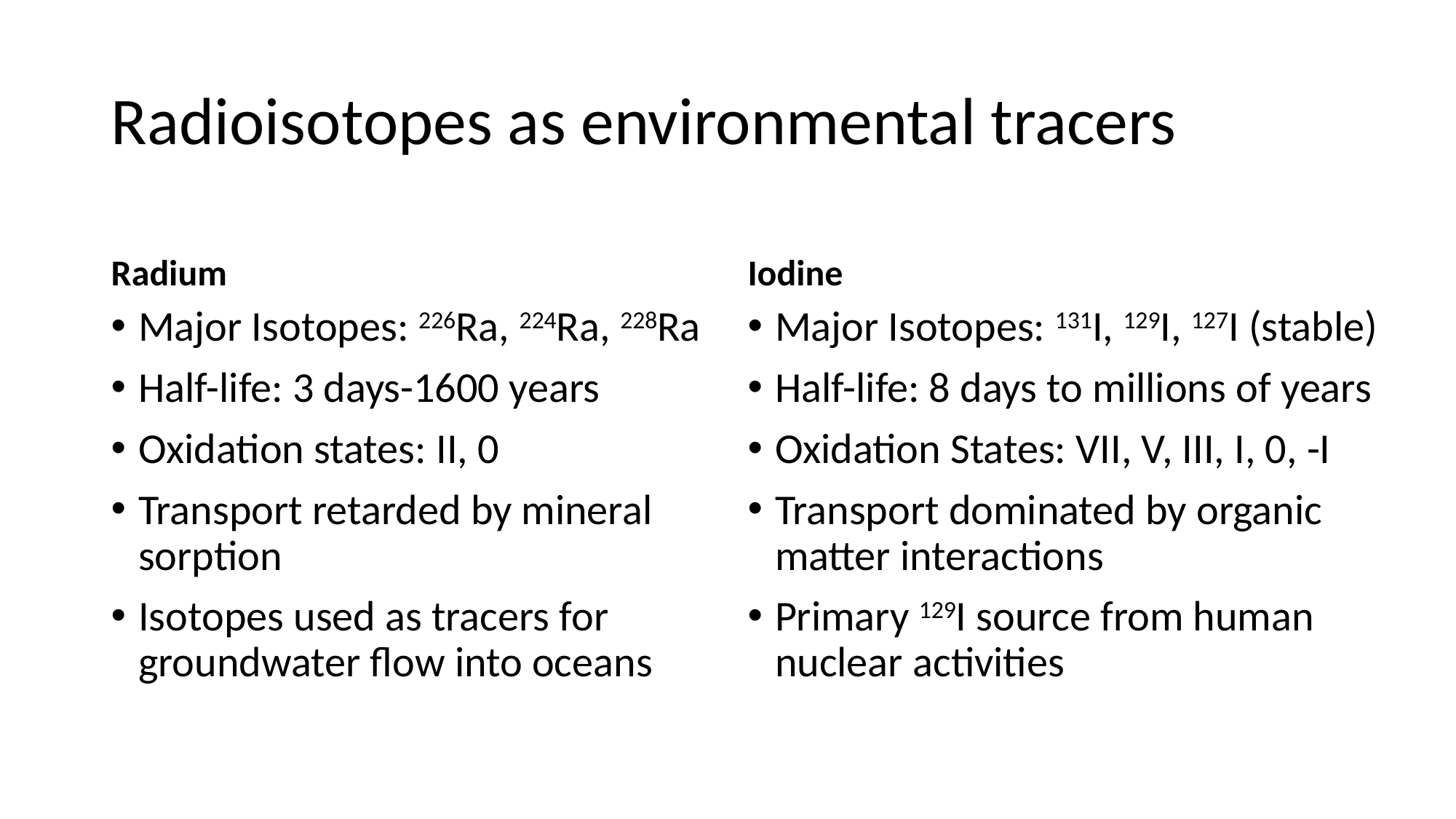

# Radioisotopes as environmental tracers
Radium
Iodine
Major Isotopes: 226Ra, 224Ra, 228Ra
Half-life: 3 days-1600 years
Oxidation states: II, 0
Transport retarded by mineral sorption
Isotopes used as tracers for groundwater flow into oceans

Major Isotopes: 131I, 129I, 127I (stable)
Half-life: 8 days to millions of years
Oxidation States: VII, V, III, I, 0, -I
Transport dominated by organic matter interactions
Primary 129I source from human nuclear activities